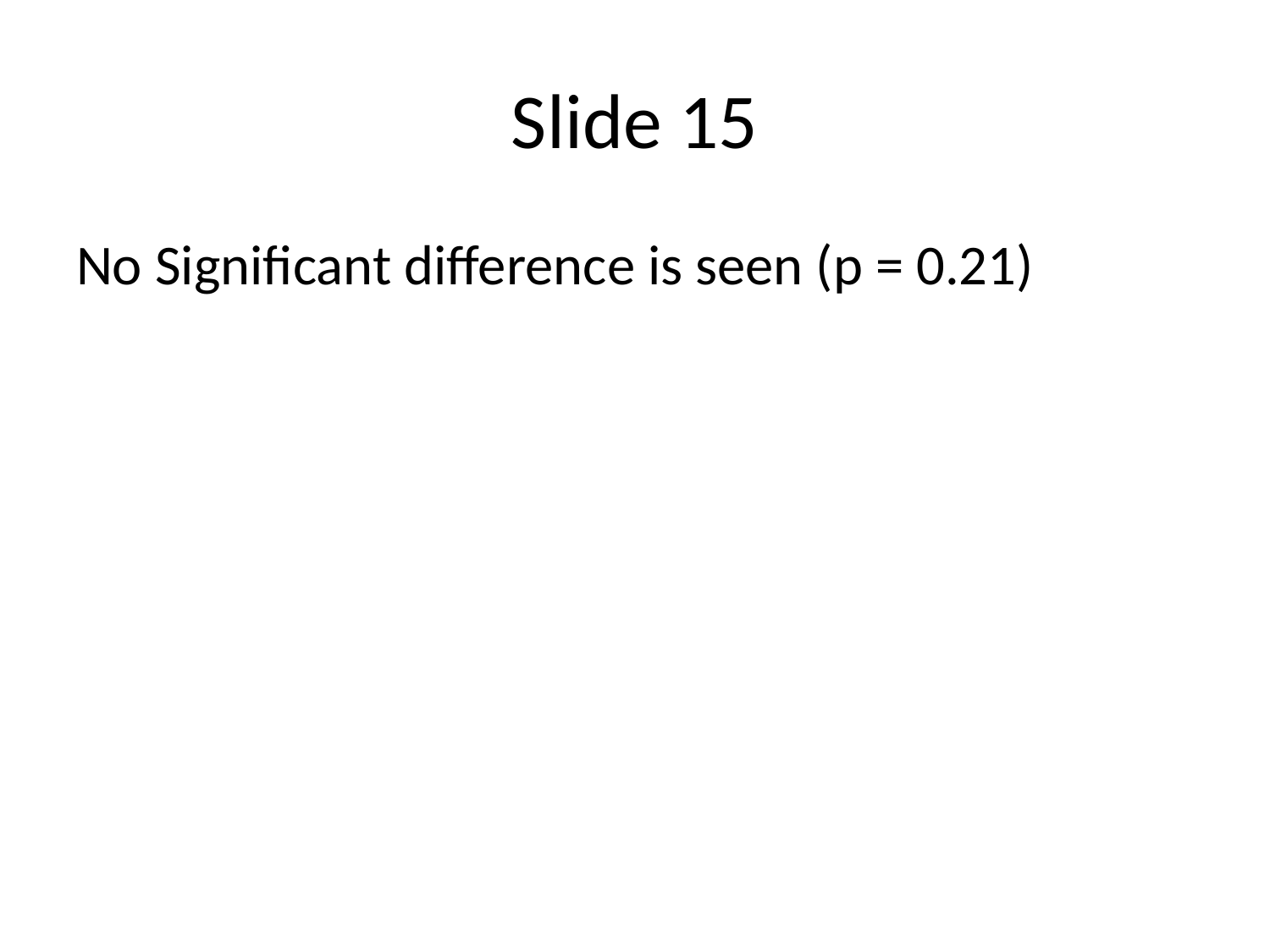

# Slide 15
No Significant difference is seen (p = 0.21)